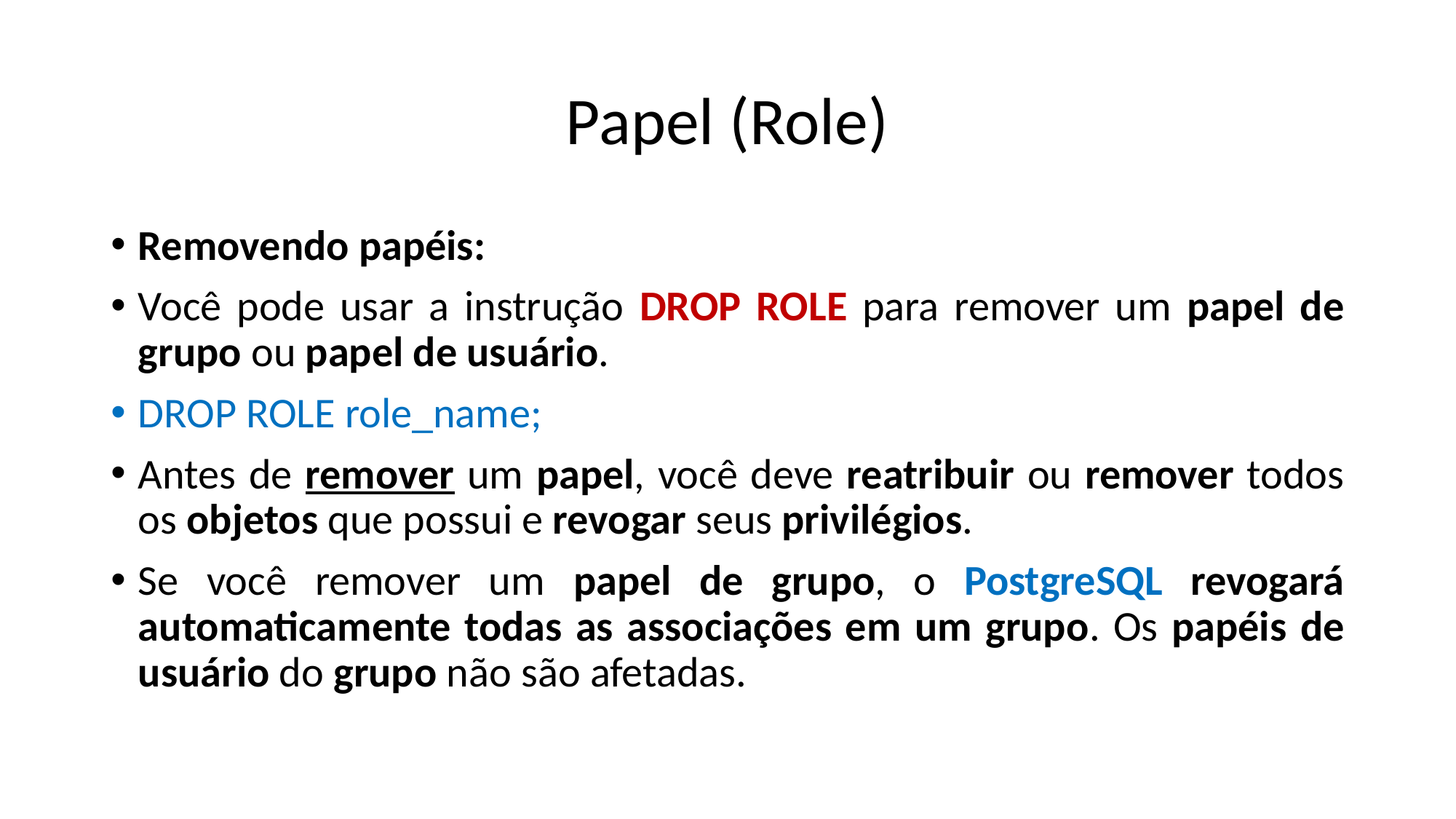

# Papel (Role)
Removendo papéis:
Você pode usar a instrução DROP ROLE para remover um papel de grupo ou papel de usuário.
DROP ROLE role_name;
Antes de remover um papel, você deve reatribuir ou remover todos os objetos que possui e revogar seus privilégios.
Se você remover um papel de grupo, o PostgreSQL revogará automaticamente todas as associações em um grupo. Os papéis de usuário do grupo não são afetadas.